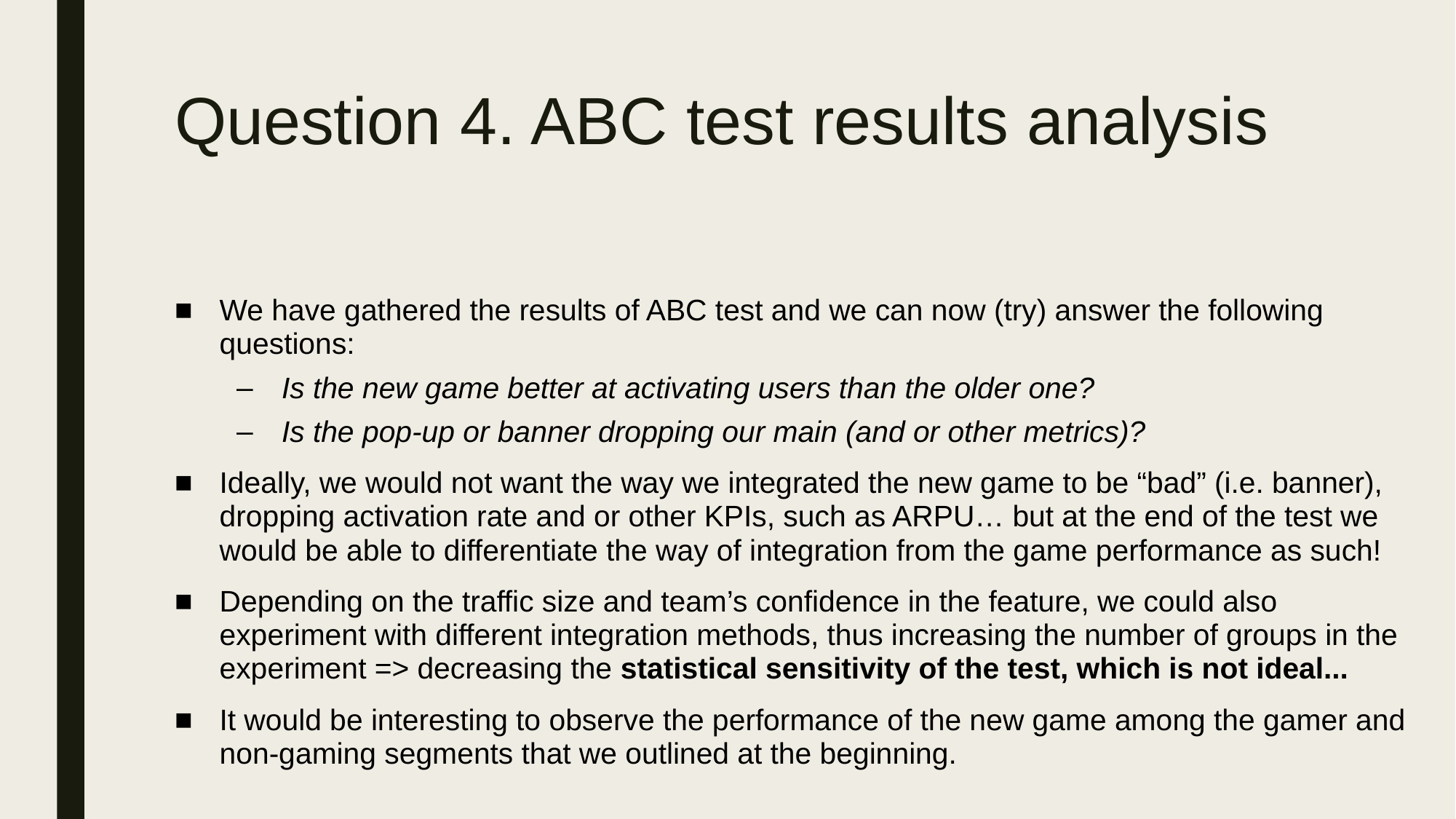

# Question 4. ABC test results analysis
We have gathered the results of ABC test and we can now (try) answer the following questions:
Is the new game better at activating users than the older one?
Is the pop-up or banner dropping our main (and or other metrics)?
Ideally, we would not want the way we integrated the new game to be “bad” (i.e. banner), dropping activation rate and or other KPIs, such as ARPU… but at the end of the test we would be able to differentiate the way of integration from the game performance as such!
Depending on the traffic size and team’s confidence in the feature, we could also experiment with different integration methods, thus increasing the number of groups in the experiment => decreasing the statistical sensitivity of the test, which is not ideal...
It would be interesting to observe the performance of the new game among the gamer and non-gaming segments that we outlined at the beginning.